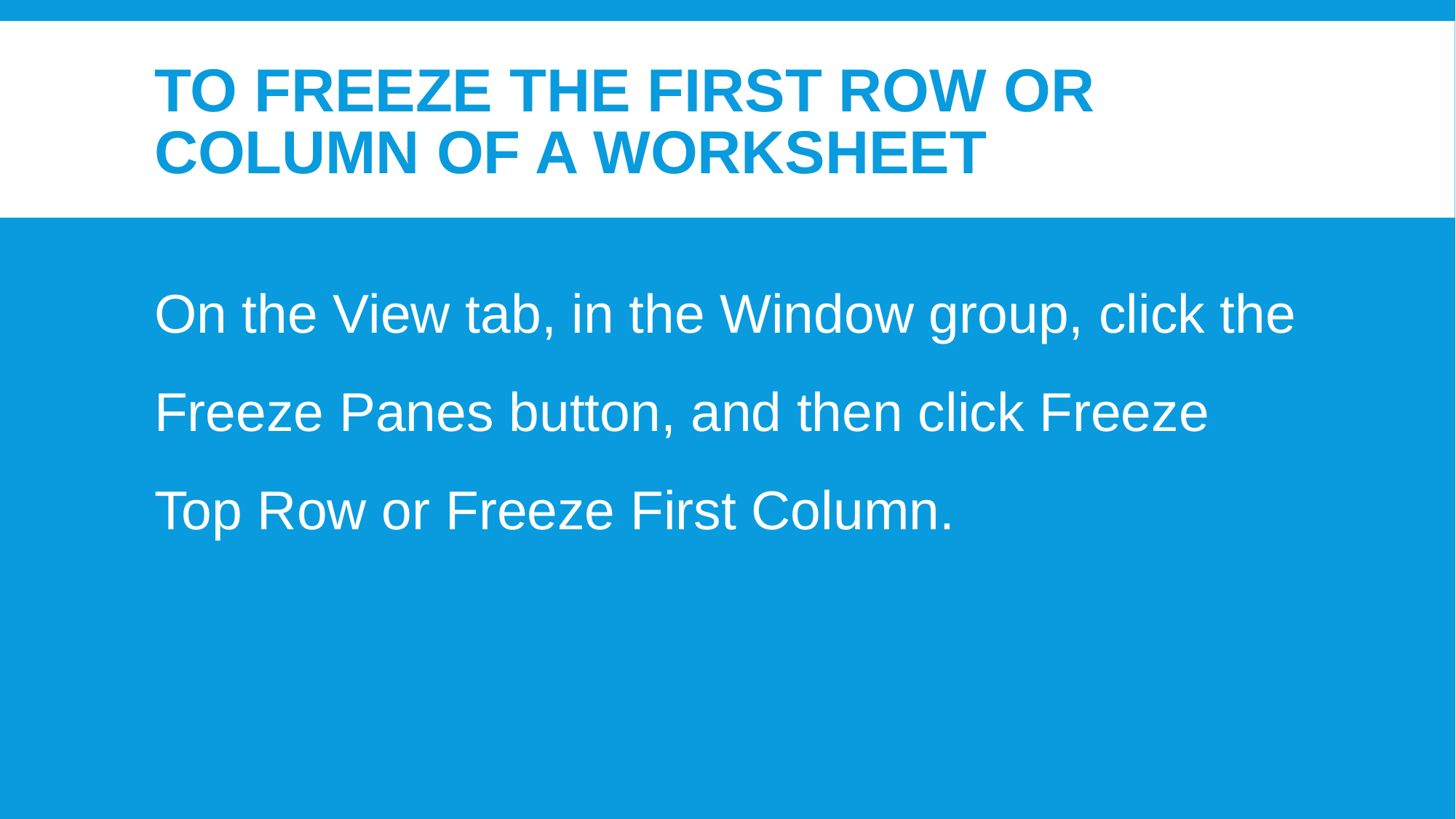

# To freeze the first row or column of a worksheet
On the View tab, in the Window group, click the Freeze Panes button, and then click Freeze Top Row or Freeze First Column.